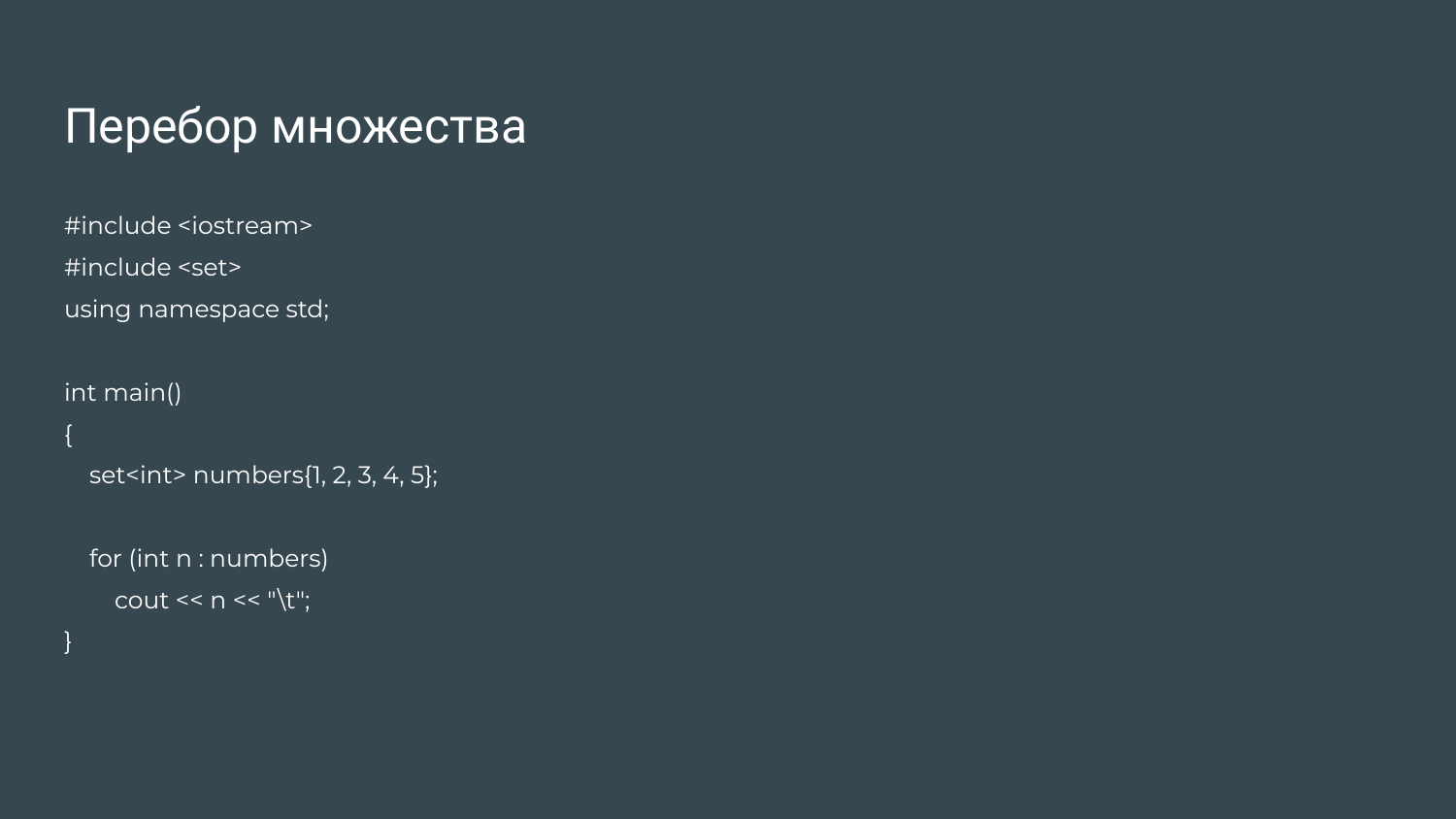

# Перебор множества

#include <iostream>
#include <set>
using namespace std;

int main()
{
    set<int> numbers{1, 2, 3, 4, 5};

    for (int n : numbers)
        cout << n << "\t";
}